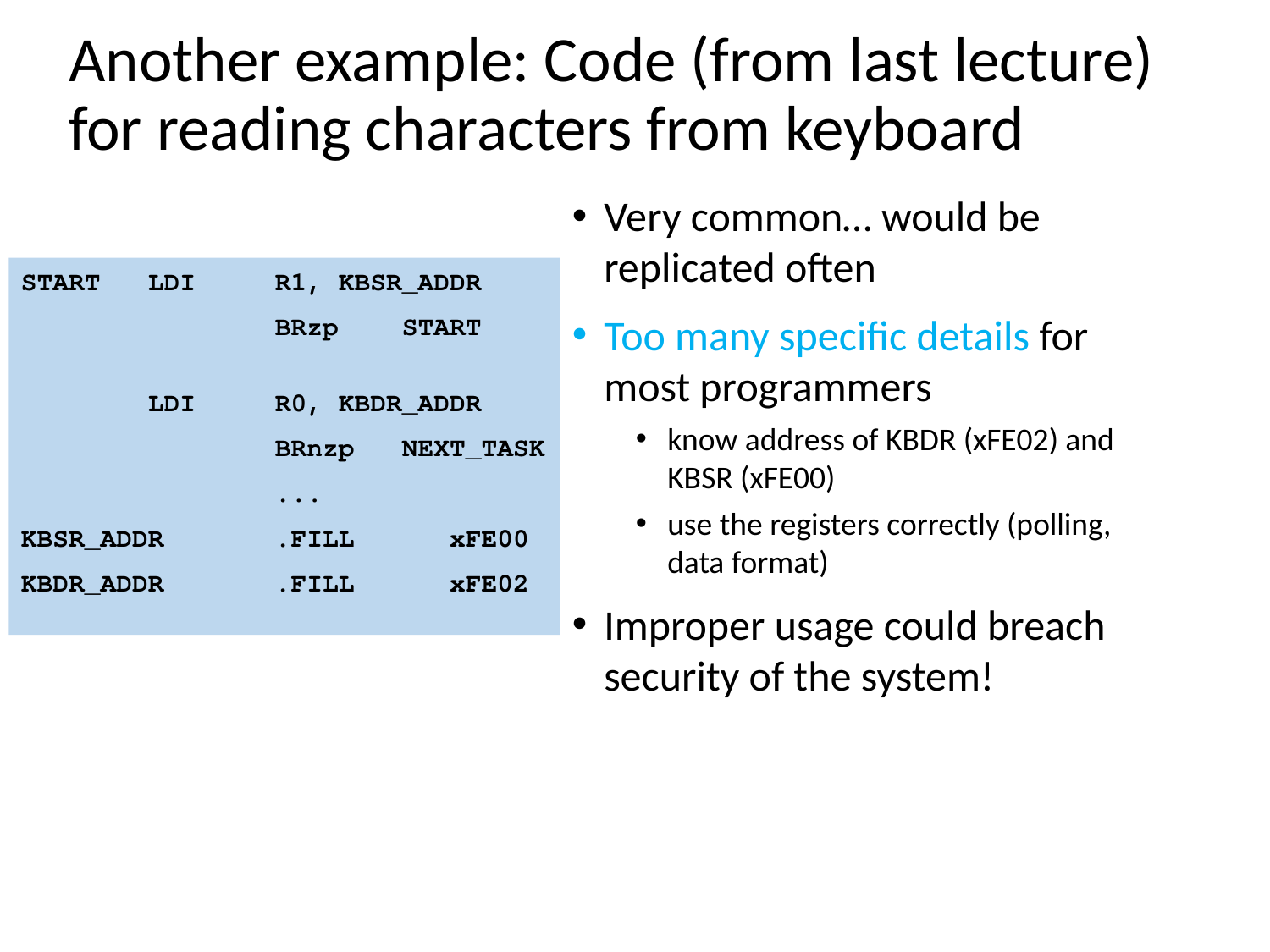

# Another example: Code (from last lecture) for reading characters from keyboard
Very common… would be replicated often
Too many specific details for most programmers
know address of KBDR (xFE02) and KBSR (xFE00)
use the registers correctly (polling, data format)
Improper usage could breach security of the system!

START	LDI	R1, KBSR_ADDR
		BRzp	START
	LDI	R0, KBDR_ADDR
		BRnzp	NEXT_TASK
		...
KBSR_ADDR	.FILL      xFE00
KBDR_ADDR	.FILL      xFE02